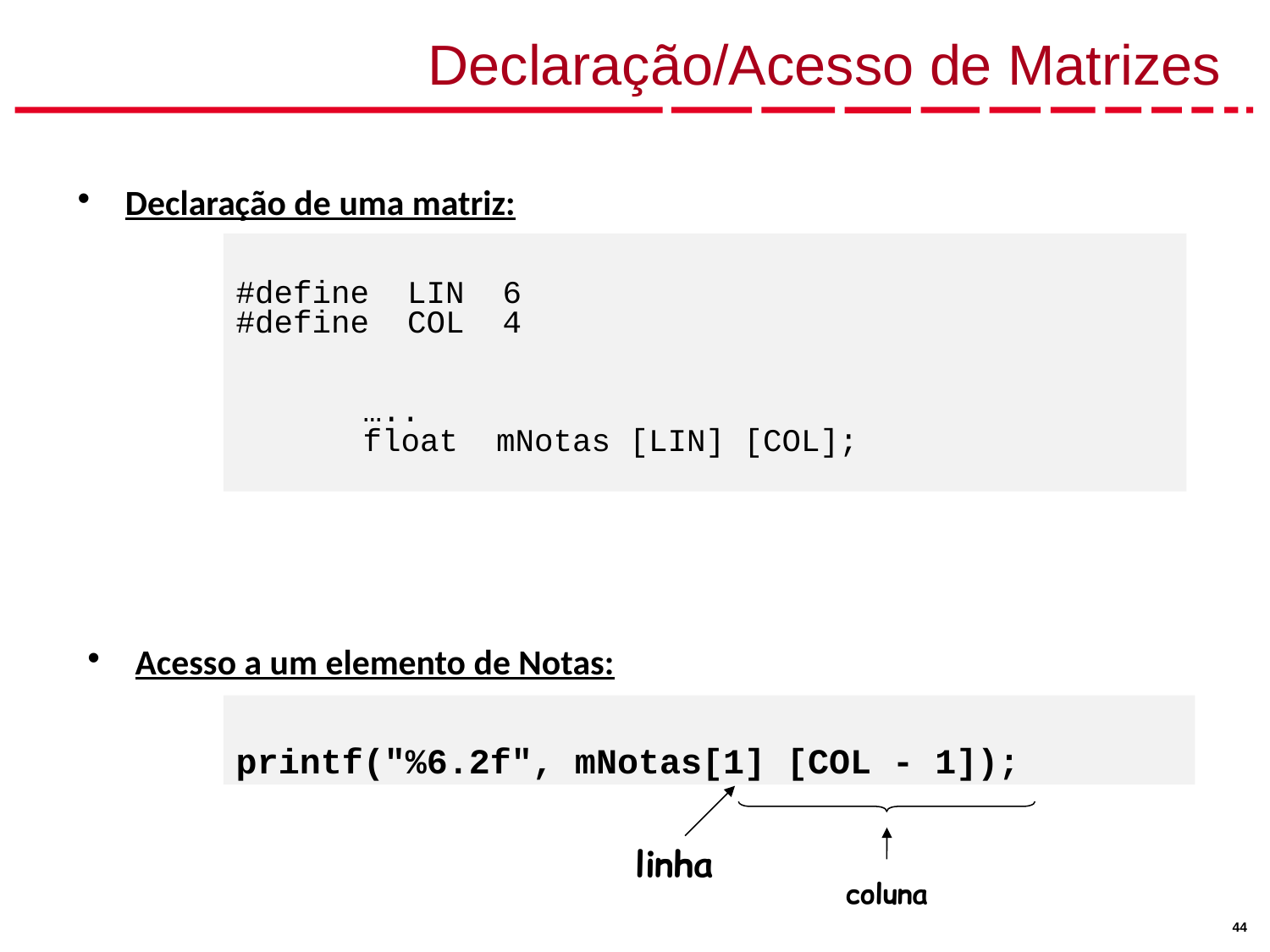

# Declaração/Acesso de Matrizes

Declaração de uma matriz:

#define  LIN  6
#define  COL  4

	…..
	float  mNotas [LIN] [COL];

Acesso a um elemento de Notas:

printf("%6.2f", mNotas[1] [COL - 1]);

linha

coluna